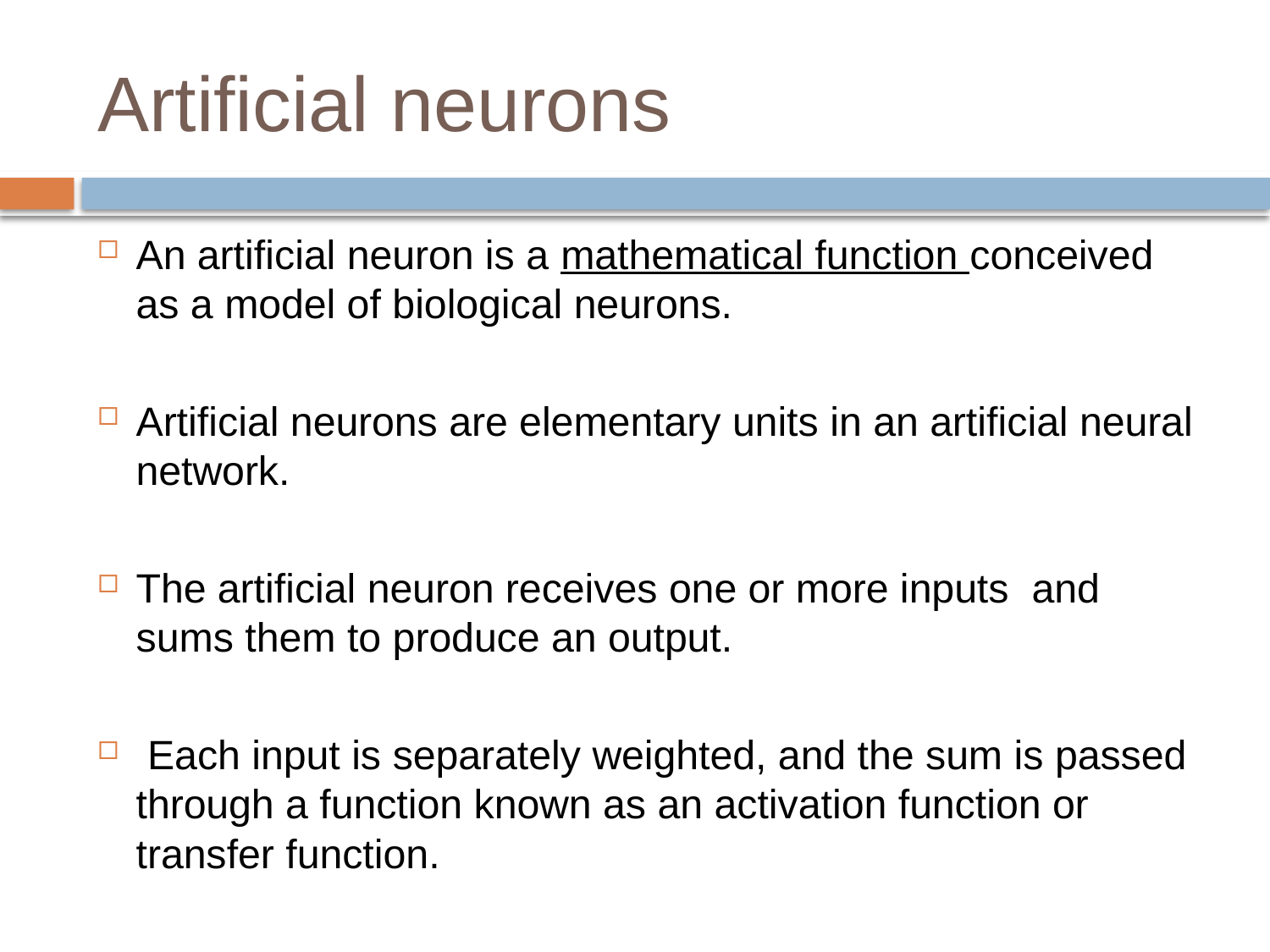

# Artiﬁcial neurons
An artiﬁcial neuron is a mathematical function conceived as a model of biological neurons.

Artiﬁcial neurons are elementary units in an artiﬁcial neural network.

The artiﬁcial neuron receives one or more inputs  and sums them to produce an output.

 Each input is separately weighted, and the sum is passed through a function known as an activation function or transfer function.